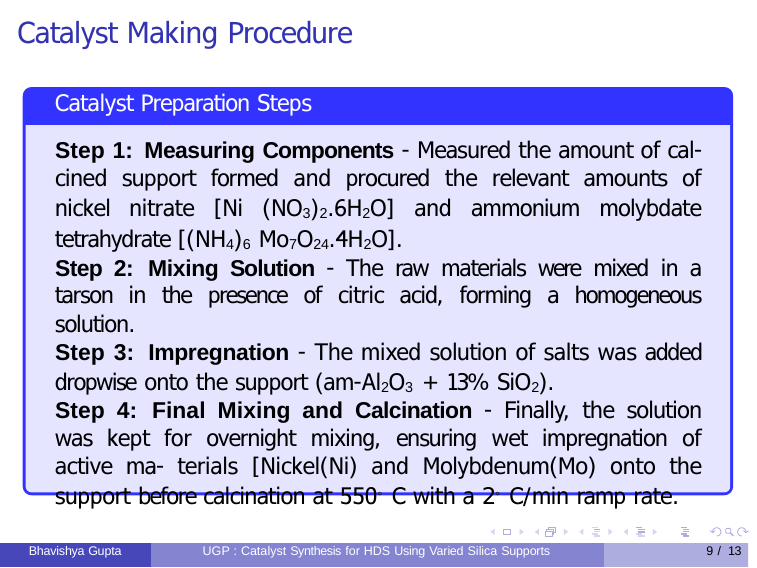

# Catalyst Making Procedure
Catalyst Preparation Steps
Step 1: Measuring Components - Measured the amount of cal- cined support formed and procured the relevant amounts of nickel nitrate [Ni (NO3)2.6H2O] and ammonium molybdate tetrahydrate [(NH4)6 Mo7O24.4H2O].
Step 2: Mixing Solution - The raw materials were mixed in a tarson in the presence of citric acid, forming a homogeneous solution.
Step 3: Impregnation - The mixed solution of salts was added dropwise onto the support (am-Al2O3 + 13% SiO2).
Step 4: Final Mixing and Calcination - Finally, the solution was kept for overnight mixing, ensuring wet impregnation of active ma- terials [Nickel(Ni) and Molybdenum(Mo) onto the support before calcination at 550◦ C with a 2◦ C/min ramp rate.

Bhavishya Gupta
UGP : Catalyst Synthesis for HDS Using Varied Silica Supports
9 / 13